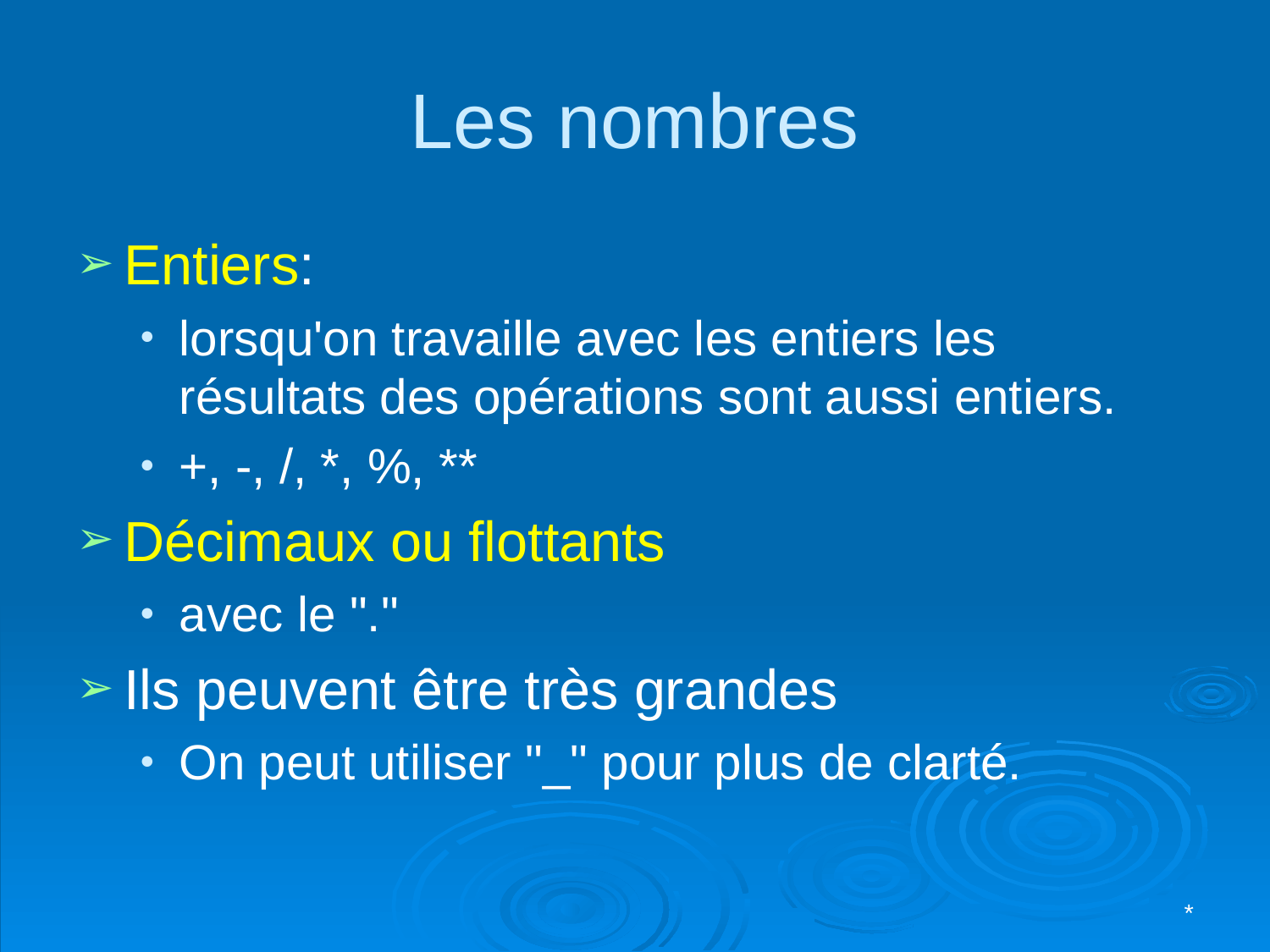

# Les nombres
Entiers:
lorsqu'on travaille avec les entiers les résultats des opérations sont aussi entiers.
+, -, /, *, %, **
Décimaux ou flottants
avec le "."
Ils peuvent être très grandes
On peut utiliser "_" pour plus de clarté.
*